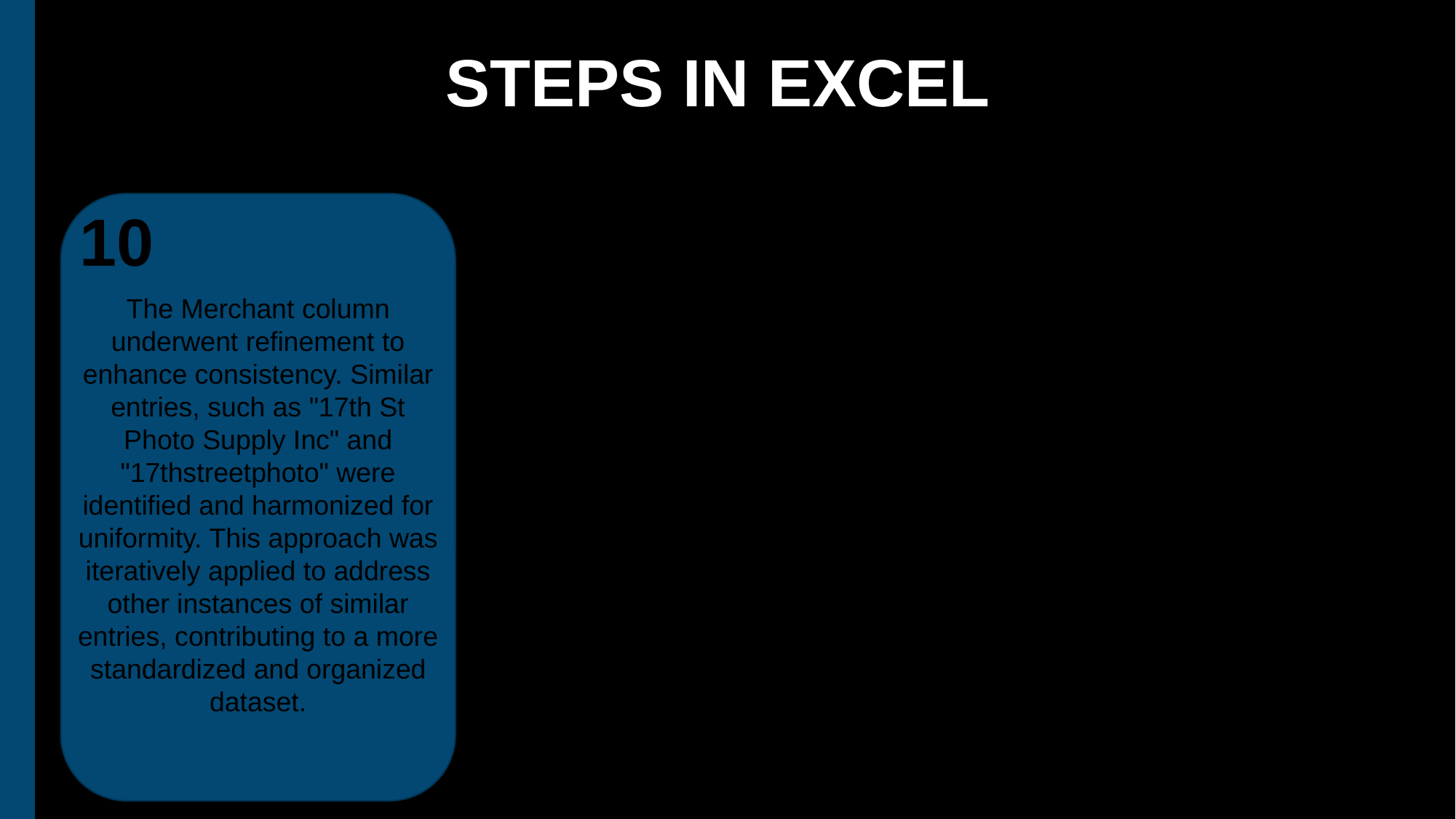

# Steps in excel

10
The Merchant column underwent refinement to enhance consistency. Similar entries, such as "17th St Photo Supply Inc" and "17thstreetphoto" were identified and harmonized for uniformity. This approach was iteratively applied to address other instances of similar entries, contributing to a more standardized and organized dataset.